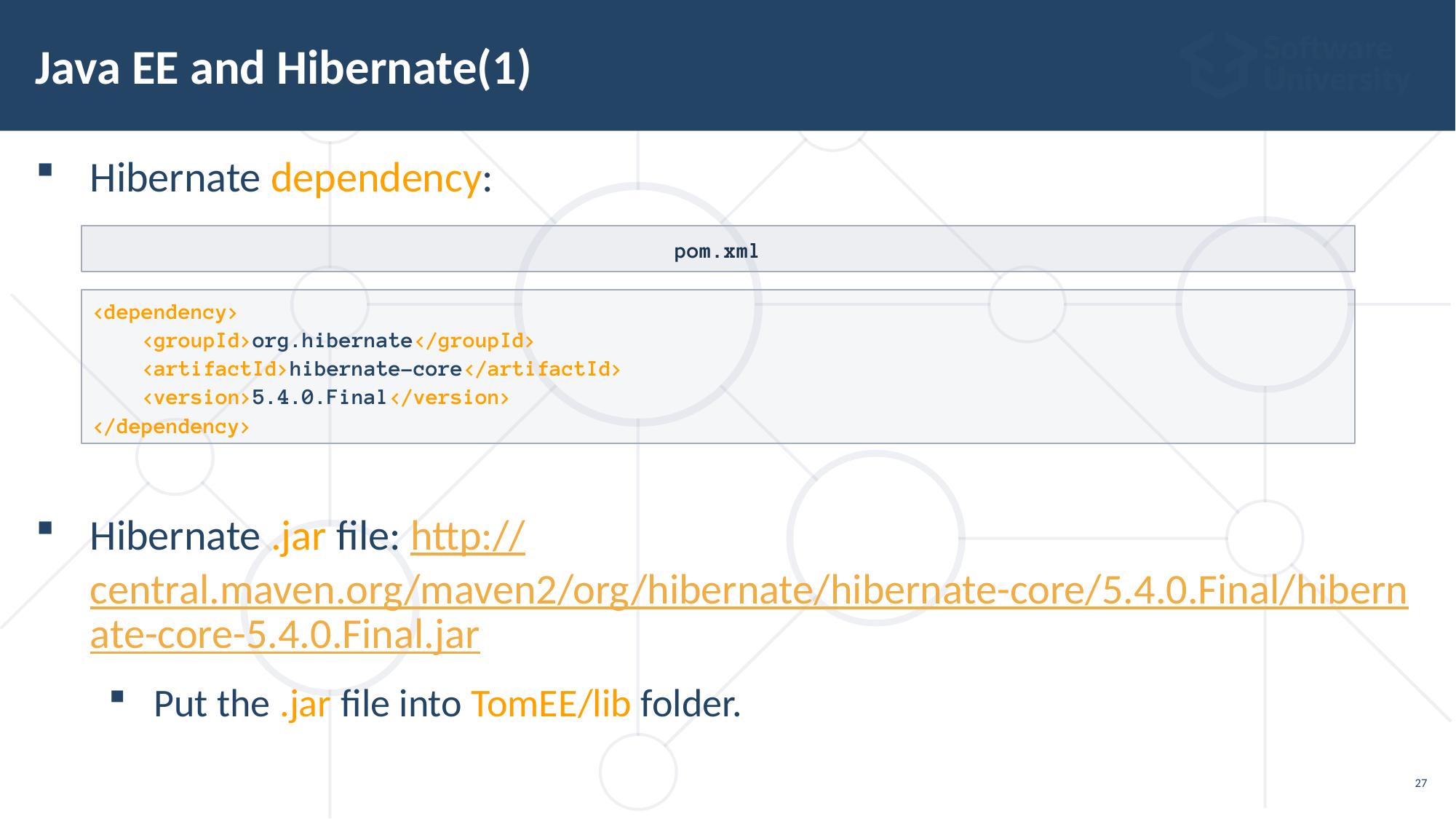

Java EE and Hibernate(1)
Hibernate dependency:

Hibernate .jar file: http://central.maven.org/maven2/org/hibernate/hibernate-core/5.4.0.Final/hibernate-core-5.4.0.Final.jar
Put the .jar file into TomEE/lib folder.
pom.xml
<dependency>
    <groupId>org.hibernate</groupId>
    <artifactId>hibernate-core</artifactId>
    <version>5.4.0.Final</version>
</dependency>
27